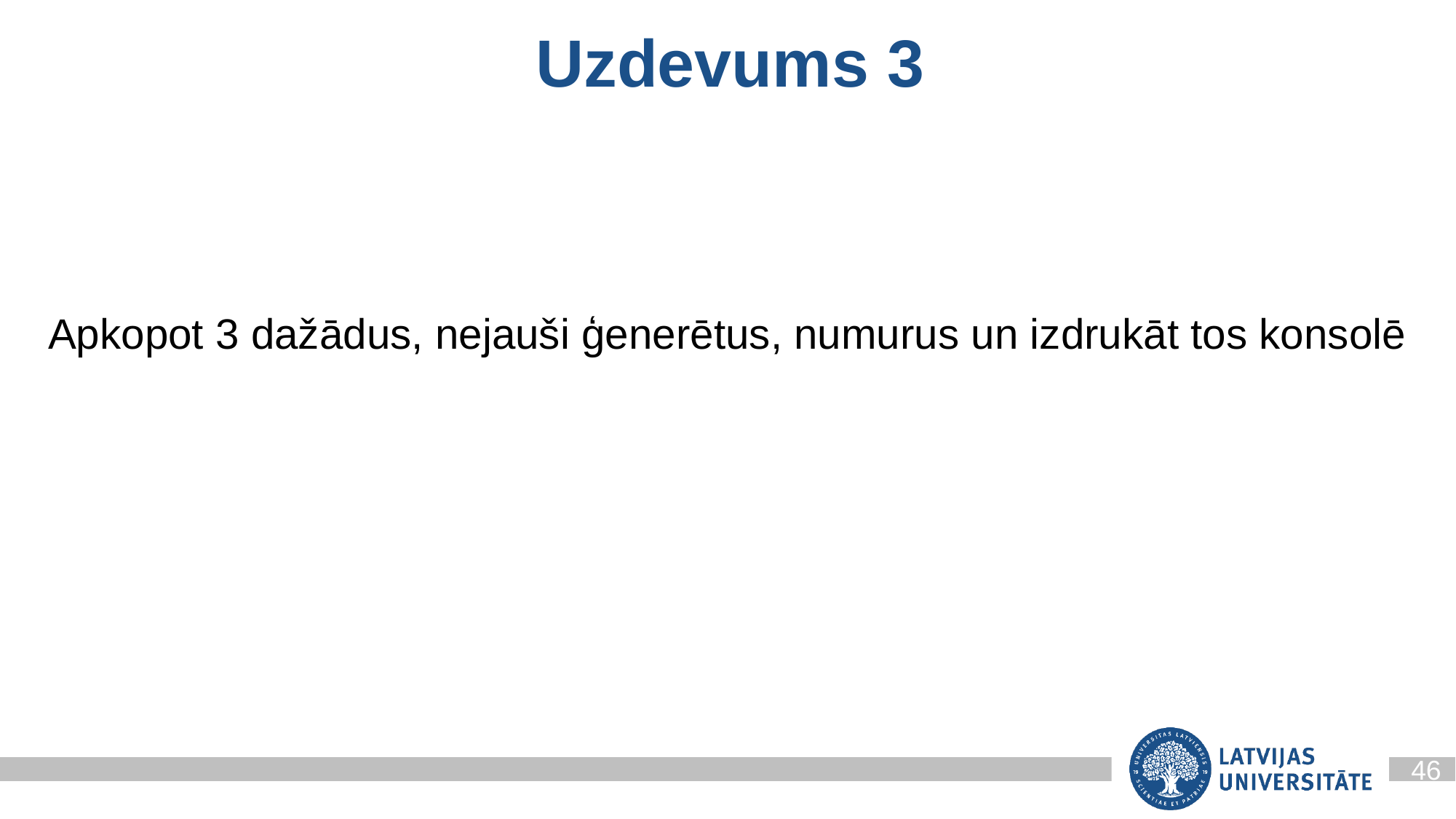

Uzdevums 3
Apkopot 3 dažādus, nejauši ģenerētus, numurus un izdrukāt tos konsolē
46